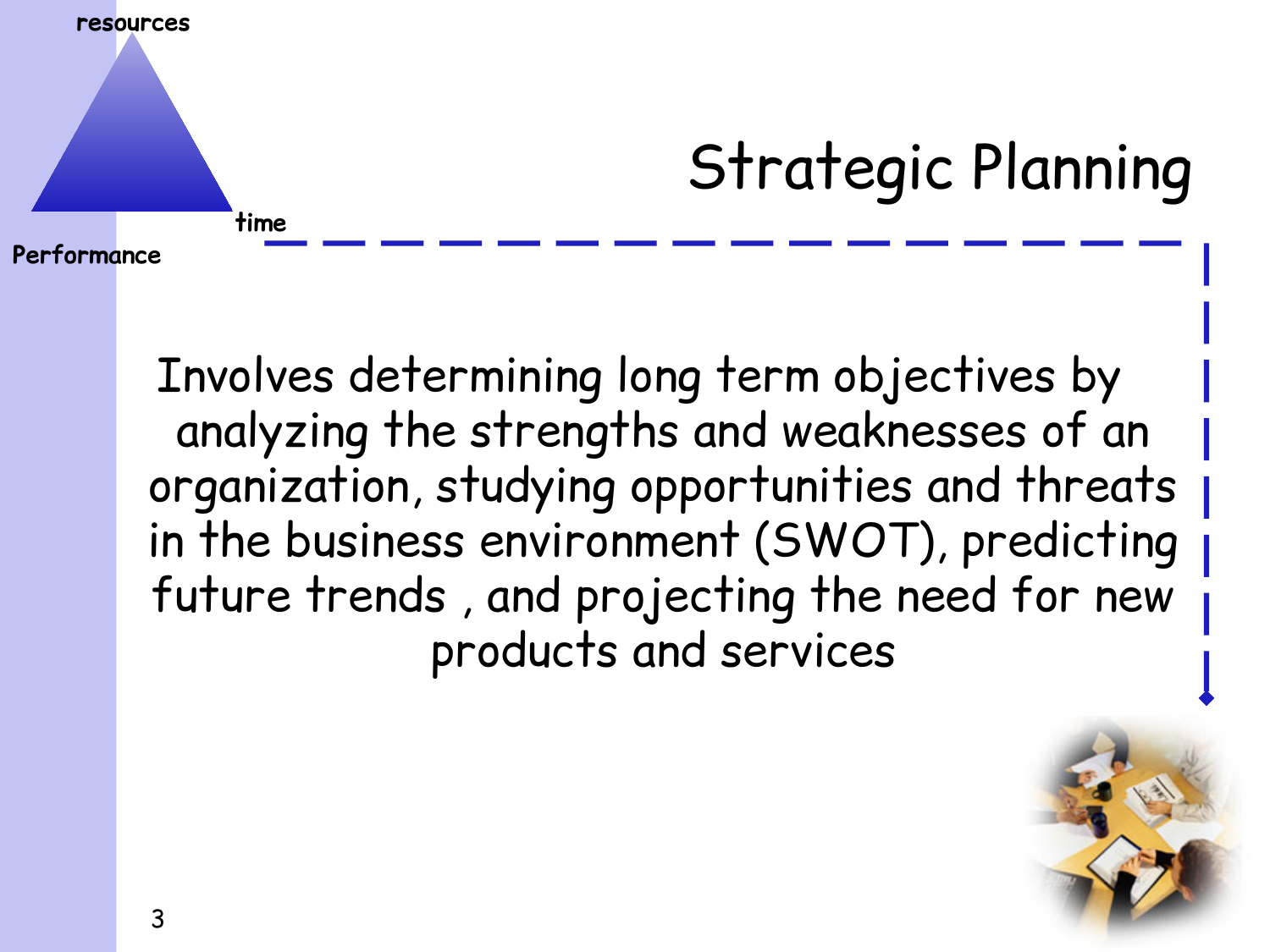

# Strategic Planning

Involves determining long term objectives by analyzing the strengths and weaknesses of an organization, studying opportunities and threats in the business environment (SWOT), predicting future trends , and projecting the need for new products and services

3